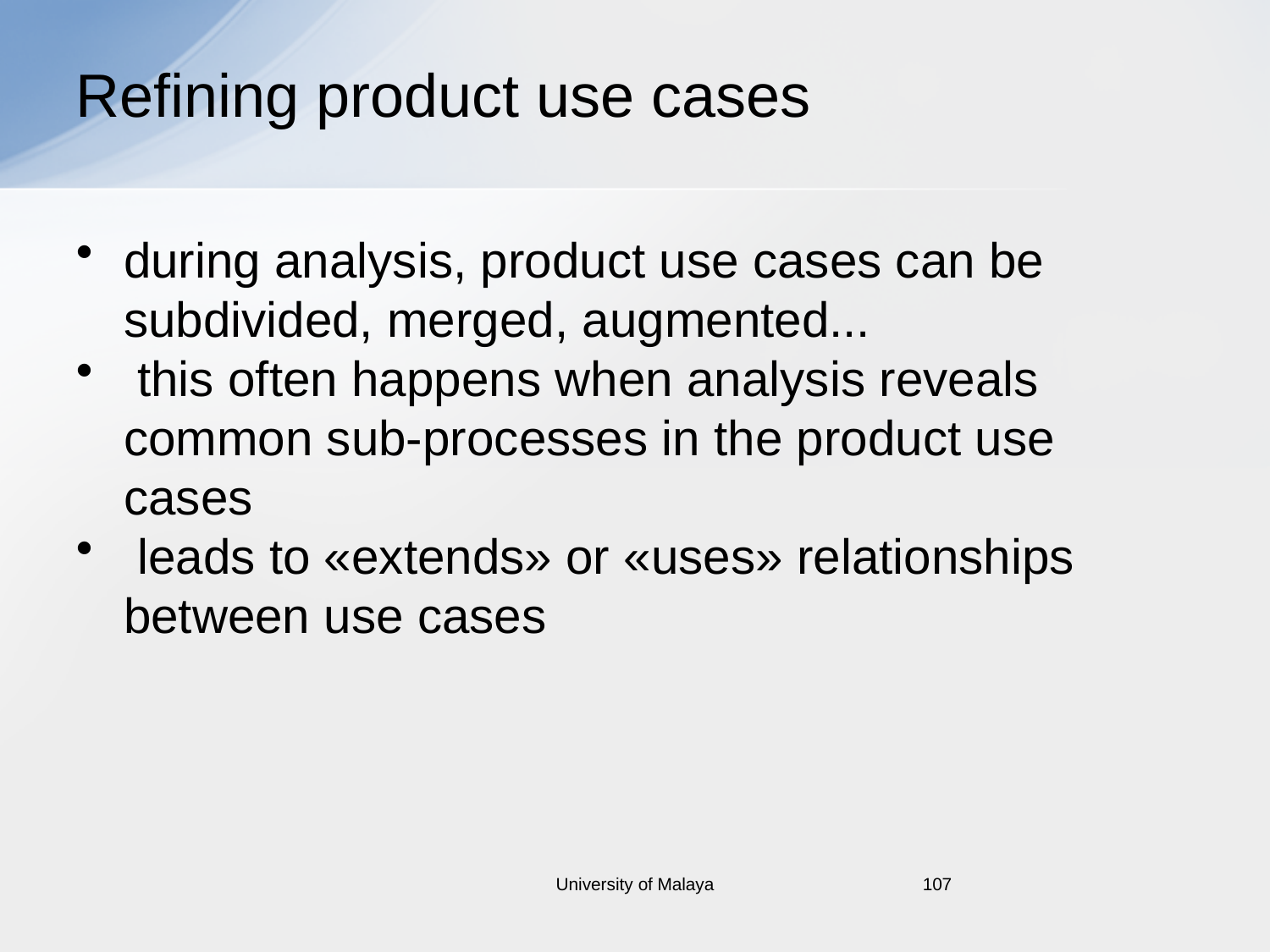

# Refining product use cases
during analysis, product use cases can be subdivided, merged, augmented...
 this often happens when analysis reveals common sub-processes in the product use cases
 leads to «extends» or «uses» relationships between use cases

University of Malaya
107